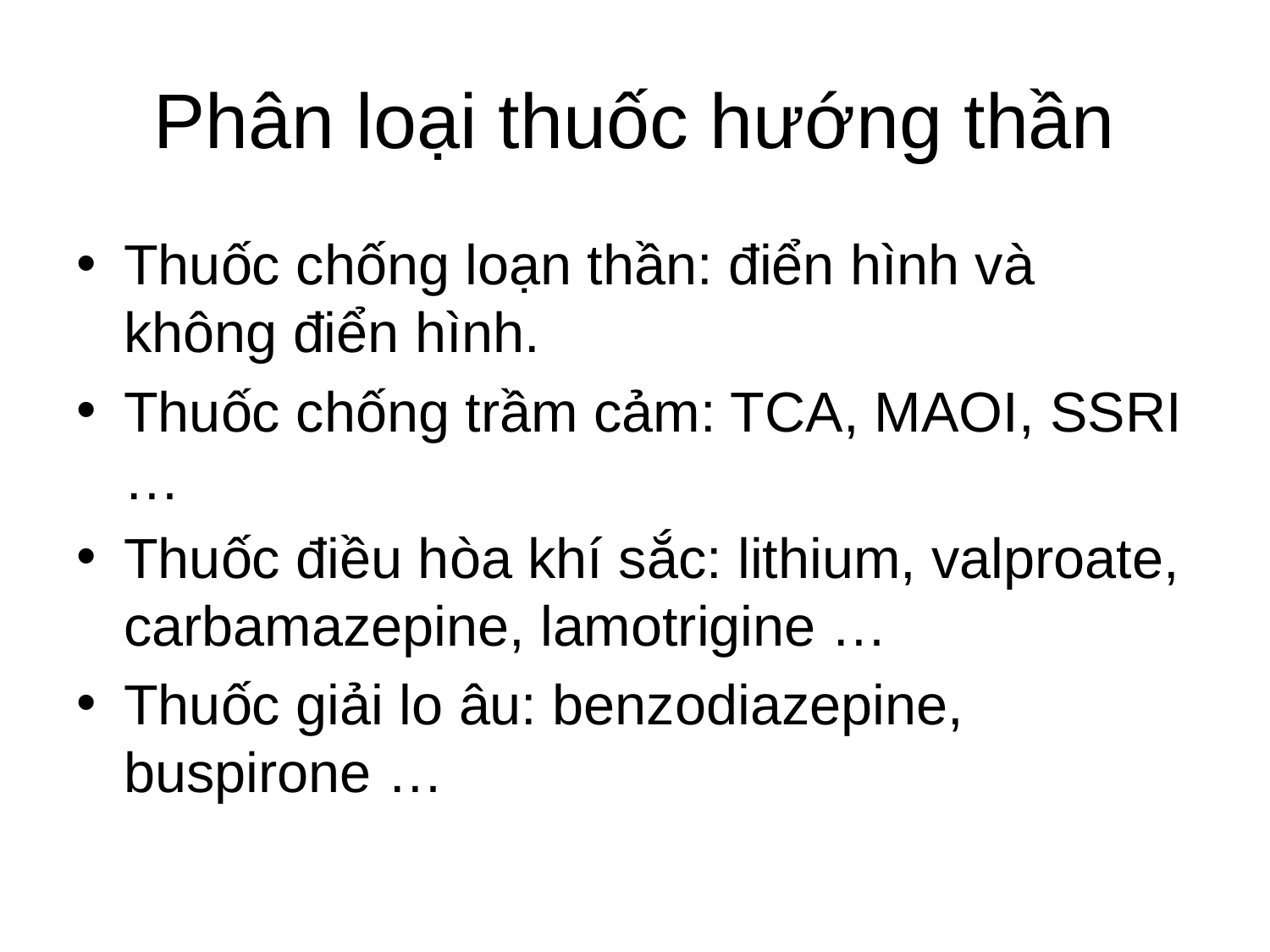

# Phân loại thuốc hướng thần
Thuốc chống loạn thần: điển hình và không điển hình.
Thuốc chống trầm cảm: TCA, MAOI, SSRI …
Thuốc điều hòa khí sắc: lithium, valproate, carbamazepine, lamotrigine …
Thuốc giải lo âu: benzodiazepine, buspirone …